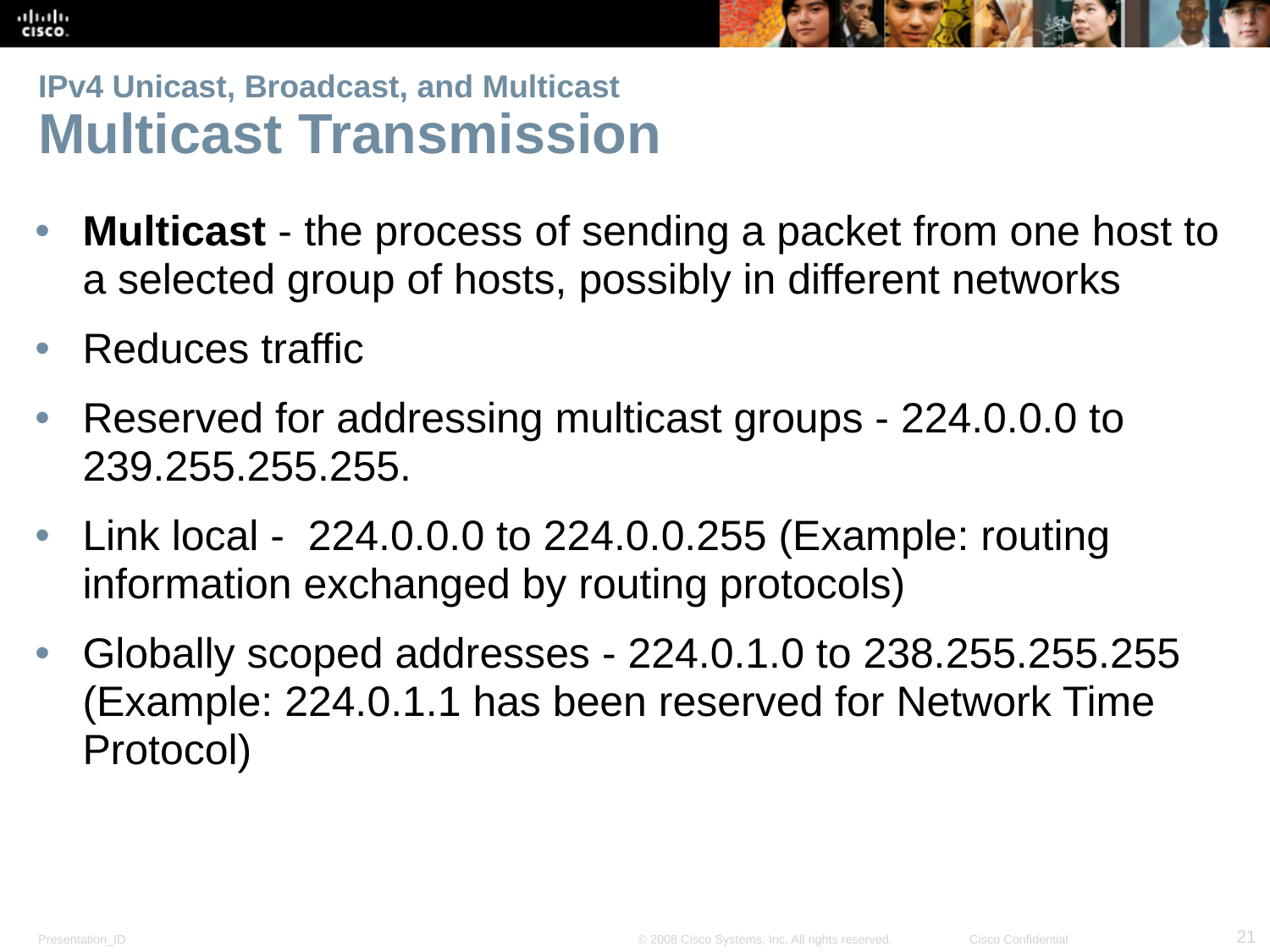

# IPv4 Unicast, Broadcast, and Multicast Multicast Transmission
Multicast - the process of sending a packet from one host to a selected group of hosts, possibly in different networks
Reduces traffic
Reserved for addressing multicast groups - 224.0.0.0 to 239.255.255.255.
Link local -  224.0.0.0 to 224.0.0.255 (Example: routing information exchanged by routing protocols)
Globally scoped addresses - 224.0.1.0 to 238.255.255.255 (Example: 224.0.1.1 has been reserved for Network Time Protocol)